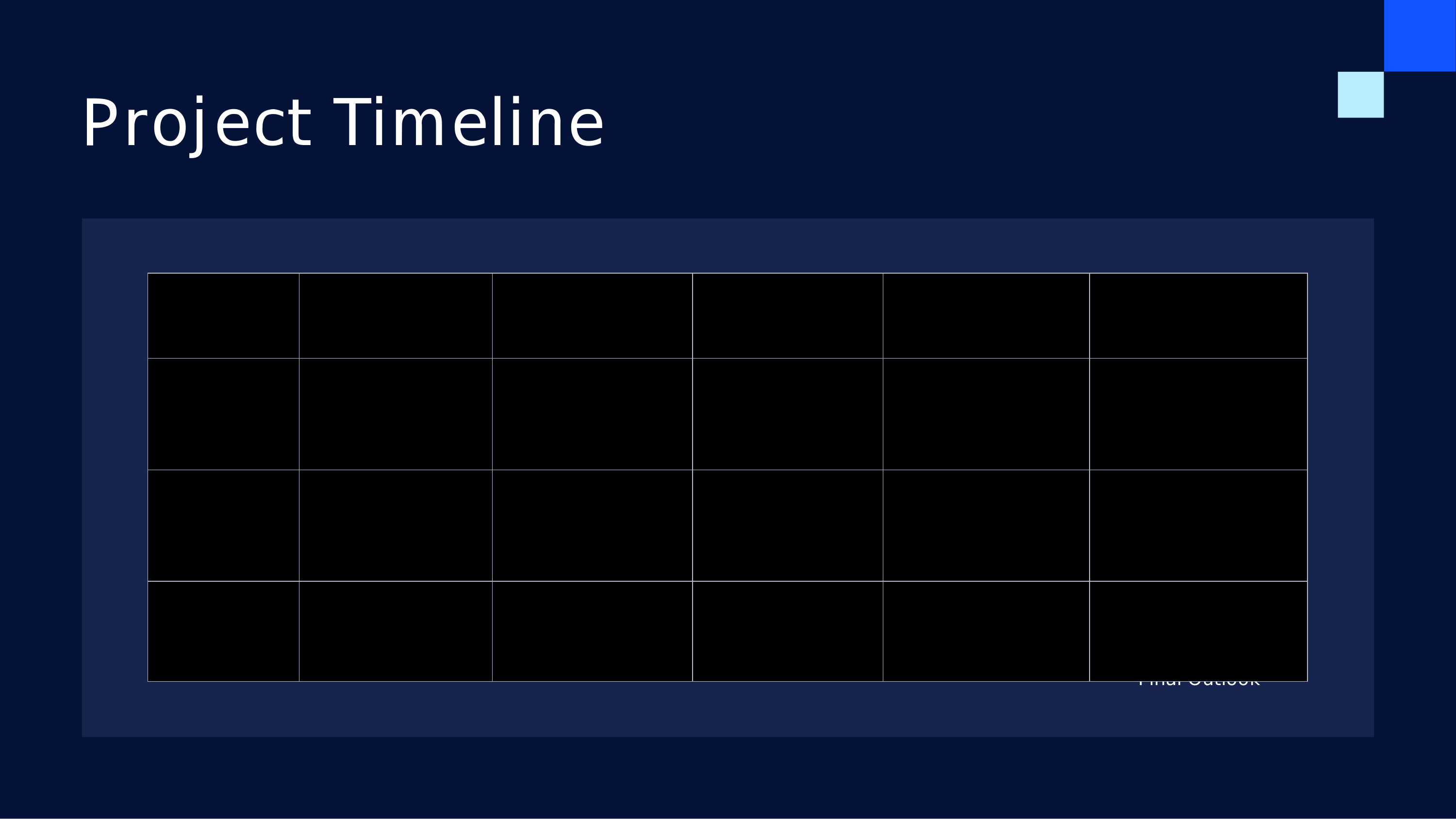

# Project Timeline

|  |  |  |  |  |  |
| --- | --- | --- | --- | --- | --- |
|  |  |  |  |  |  |
|  |  |  |  |  |  |
|  |  |  |  |  |  |
Week 1

Choosing project

Studying research  paper

Setting  Environment
Week 2

Gathering data

Choosing libararies

Trainnig data
Week 3

Testing model

Enhancing algo for  optimization

Prediction of  result
Week 4

Frontend Coding

Frontend design

Validating the web  application
Week 5

Deployed backend  on django

Backend connected  to local server

Final Outlook
Task name

Task name

Task name